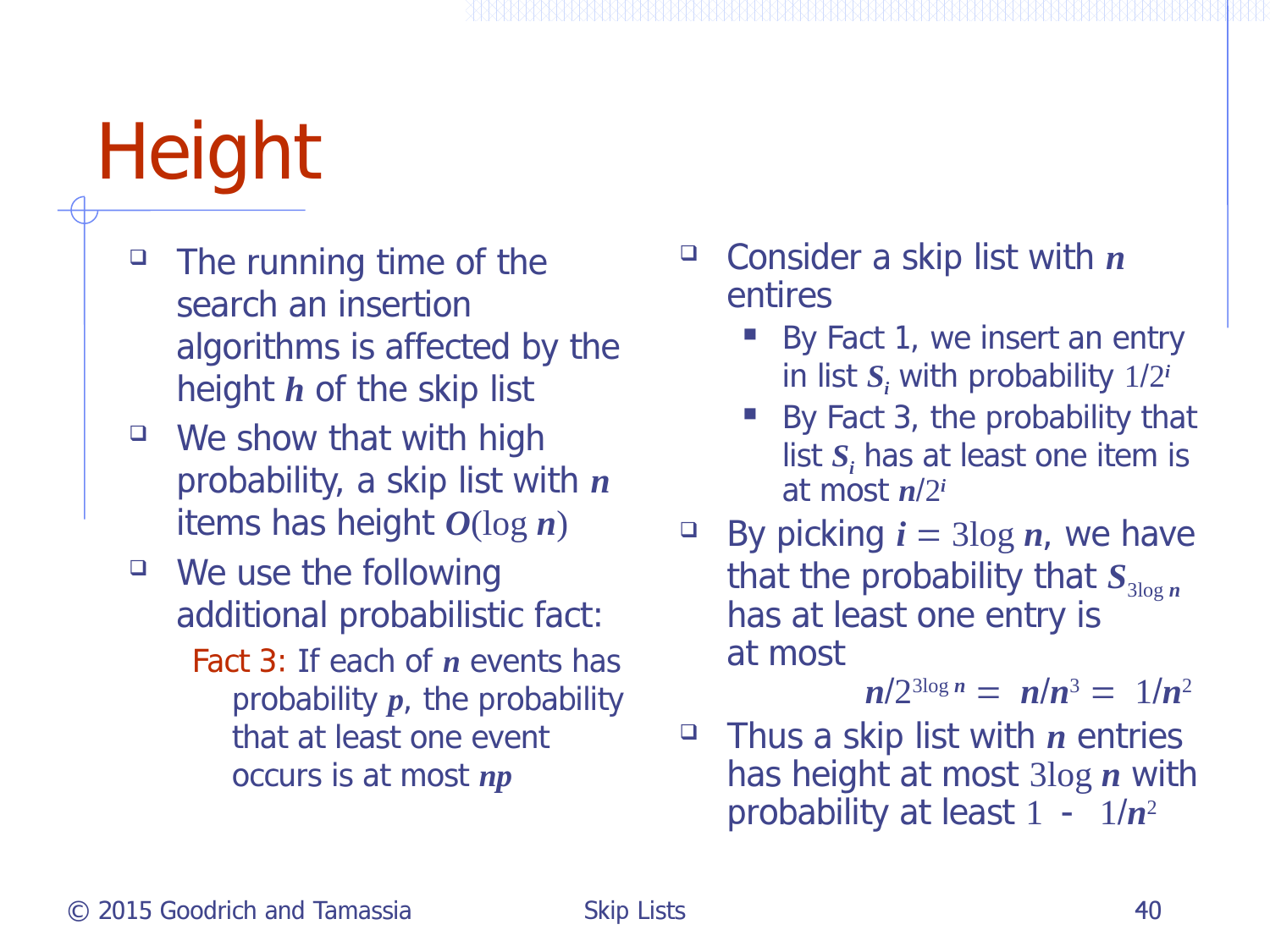

# Height
The running time of the search an insertion algorithms is affected by the height h of the skip list
We show that with high probability, a skip list with n items has height O(log n)
We use the following additional probabilistic fact:
Fact 3: If each of n events has probability p, the probability that at least one event occurs is at most np
Consider a skip list with n entires
By Fact 1, we insert an entry in list Si with probability 1/2i
By Fact 3, the probability that list Si has at least one item is at most n/2i
By picking i = 3log n, we have that the probability that S3log n has at least one entry is
at most
	 n/23log n = n/n3 = 1/n2
Thus a skip list with n entries has height at most 3log n with probability at least 1 −  1/n2

Skip Lists
40